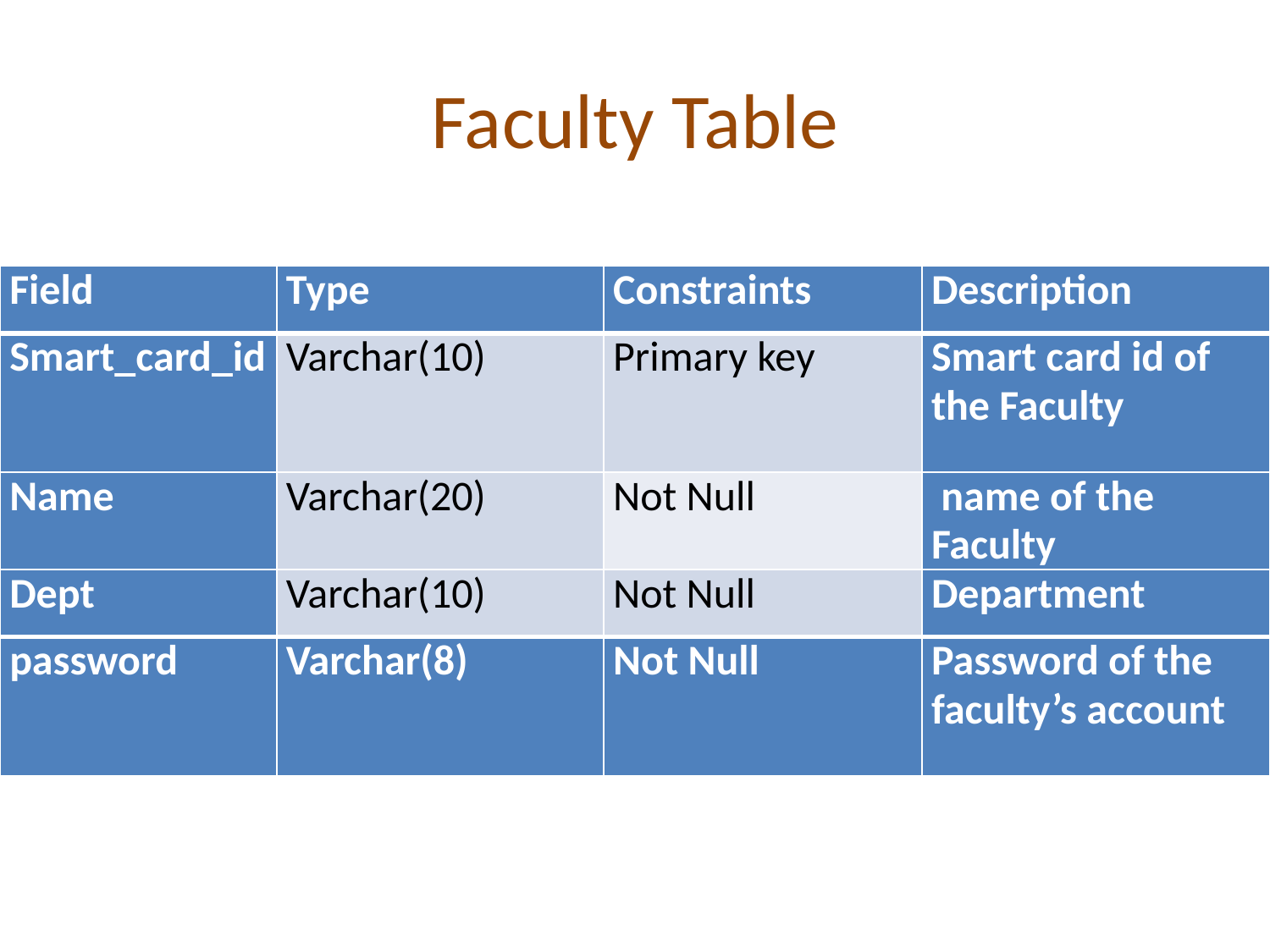

# Faculty Table
| Field | Type | Constraints | Description |
| --- | --- | --- | --- |
| Smart\_card\_id | Varchar(10) | Primary key | Smart card id of the Faculty |
| Name | Varchar(20) | Not Null | name of the Faculty |
| Dept | Varchar(10) | Not Null | Department |
| password | Varchar(8) | Not Null | Password of the faculty’s account |